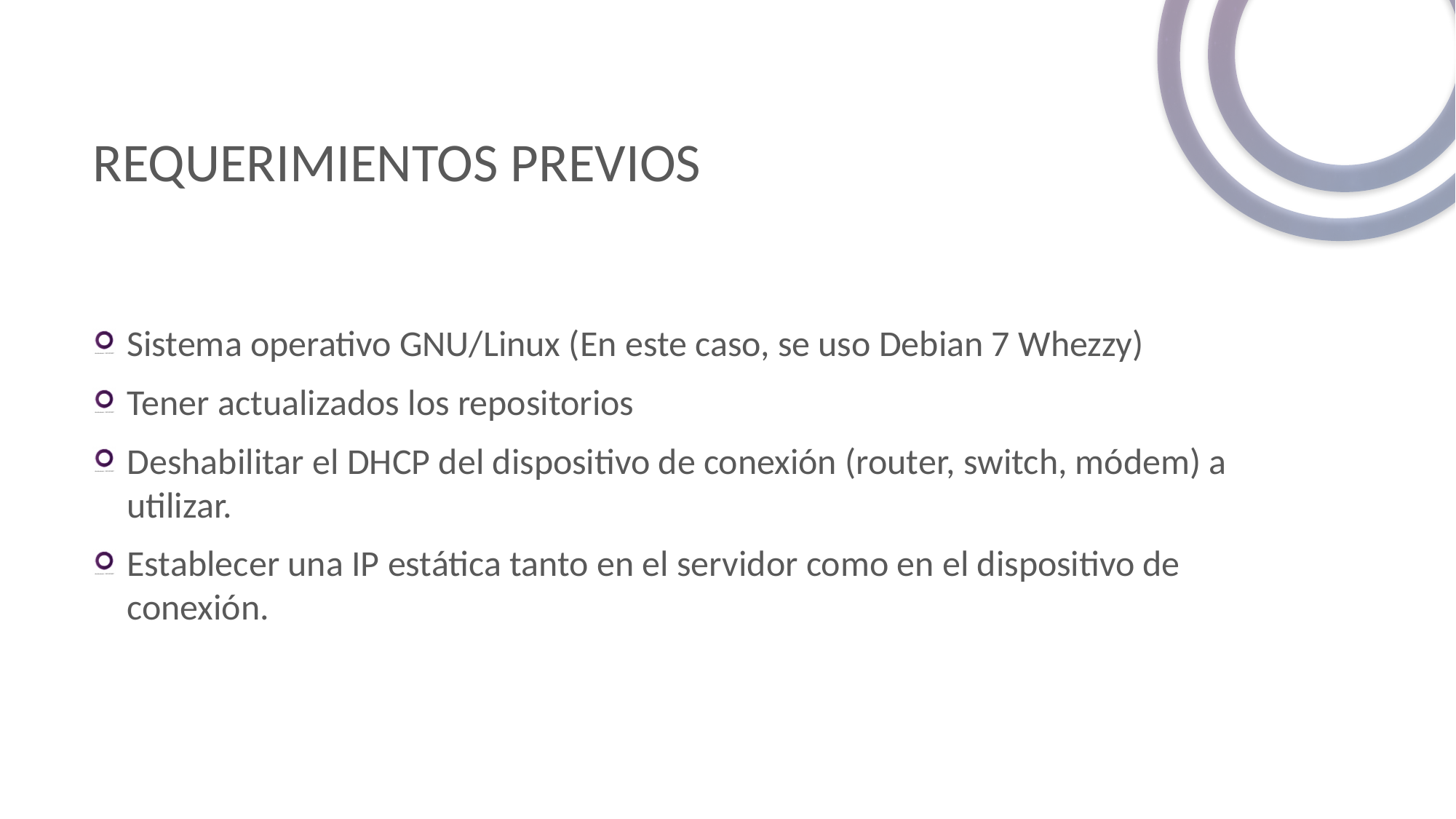

# Requerimientos previos
Sistema operativo GNU/Linux (En este caso, se uso Debian 7 Whezzy)
Tener actualizados los repositorios
Deshabilitar el DHCP del dispositivo de conexión (router, switch, módem) a utilizar.
Establecer una IP estática tanto en el servidor como en el dispositivo de conexión.